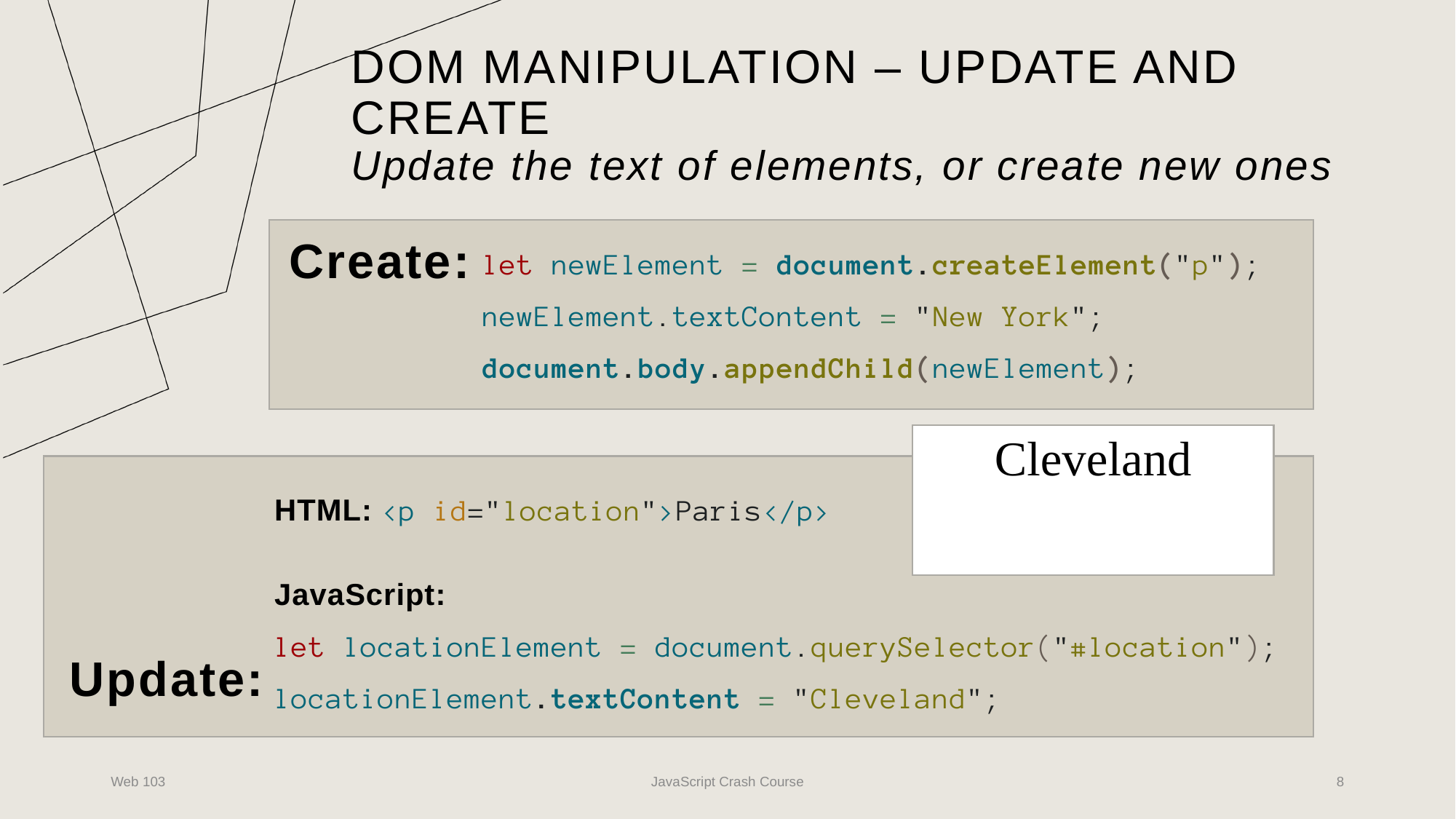

# DOM Manipulation – Update and Create Update the text of elements, or create new ones

Create:
let newElement = document.createElement("p");
newElement.textContent = "New York";
document.body.appendChild(newElement);
Paris
New York
Cleveland

HTML: <p id="location">Paris</p>

JavaScript:
let locationElement = document.querySelector("#location");
locationElement.textContent = "Cleveland";

Update:
Web 103
JavaScript Crash Course
8